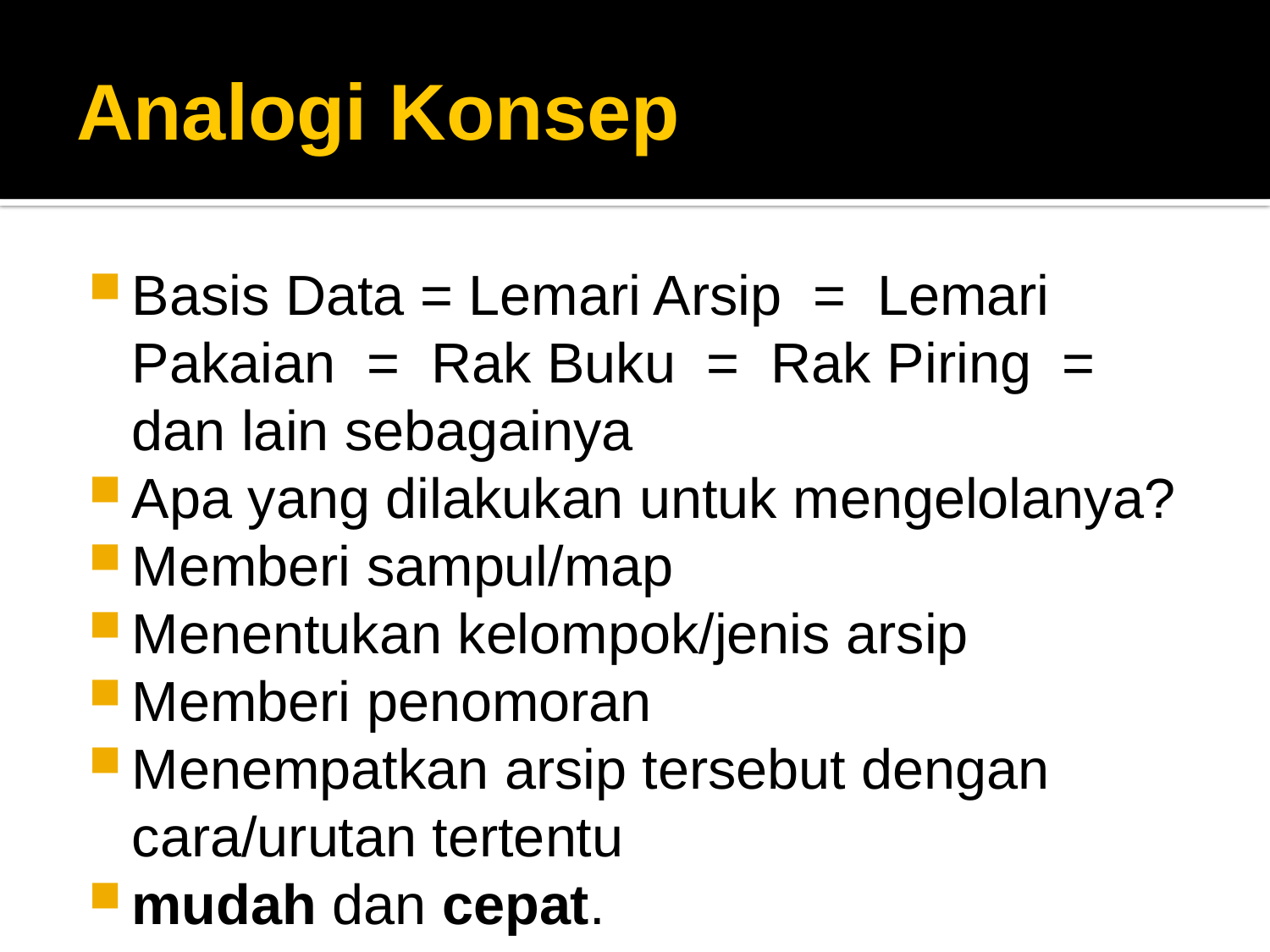

# Analogi Konsep
Basis Data = Lemari Arsip  =  Lemari Pakaian  =  Rak Buku  =  Rak Piring  =  dan lain sebagainya
Apa yang dilakukan untuk mengelolanya?
Memberi sampul/map
Menentukan kelompok/jenis arsip
Memberi penomoran
Menempatkan arsip tersebut dengan cara/urutan tertentu
mudah dan cepat.